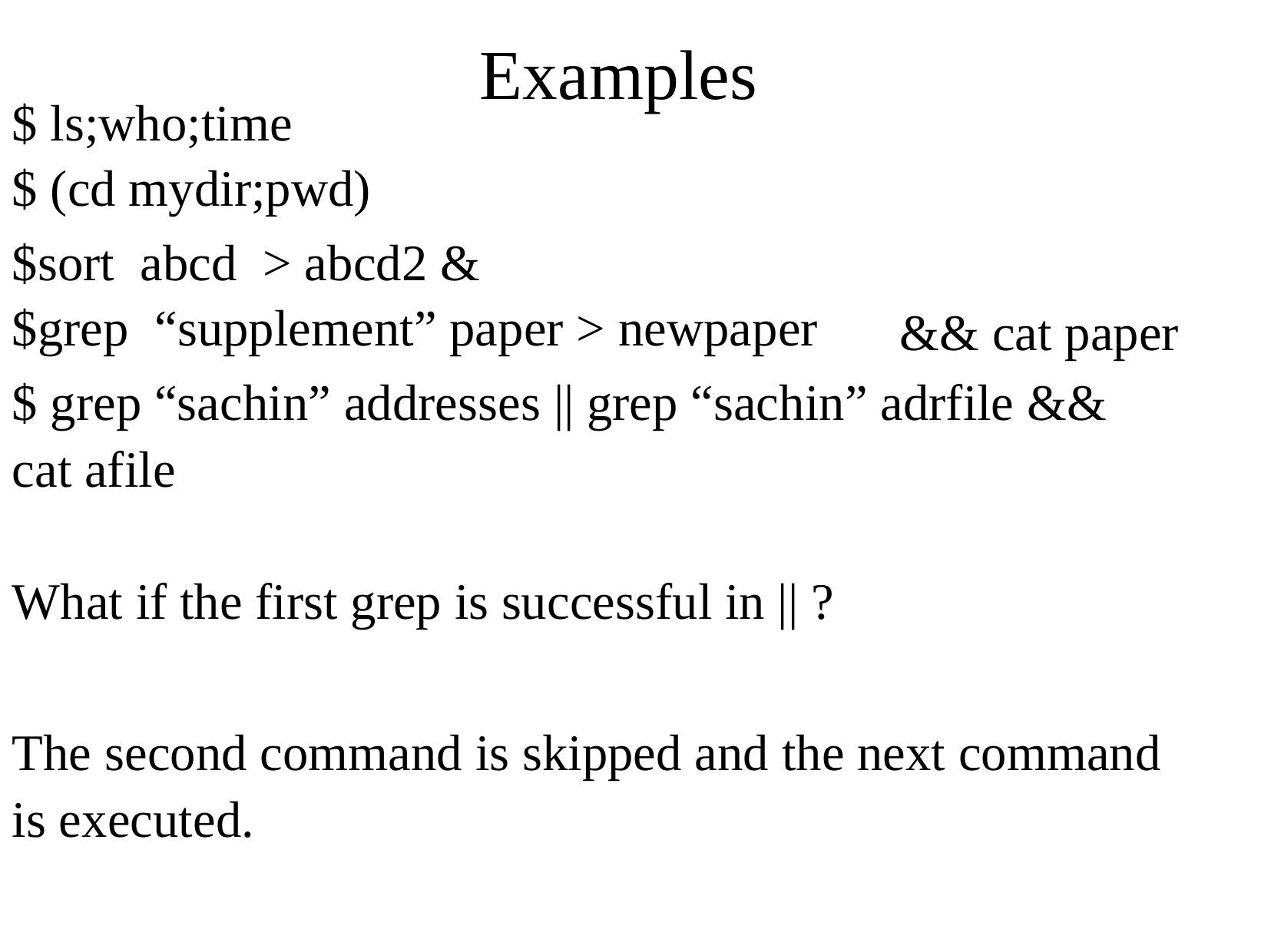

Examples
$ ls;who;time
$ (cd mydir;pwd)
$sort  abcd  > abcd2 &
$grep  “supplement” paper > newpaper
&& cat paper
$ grep “sachin” addresses || grep “sachin” adrfile &&
cat afile

What if the first grep is successful in || ?

The second command is skipped and the next command is executed.